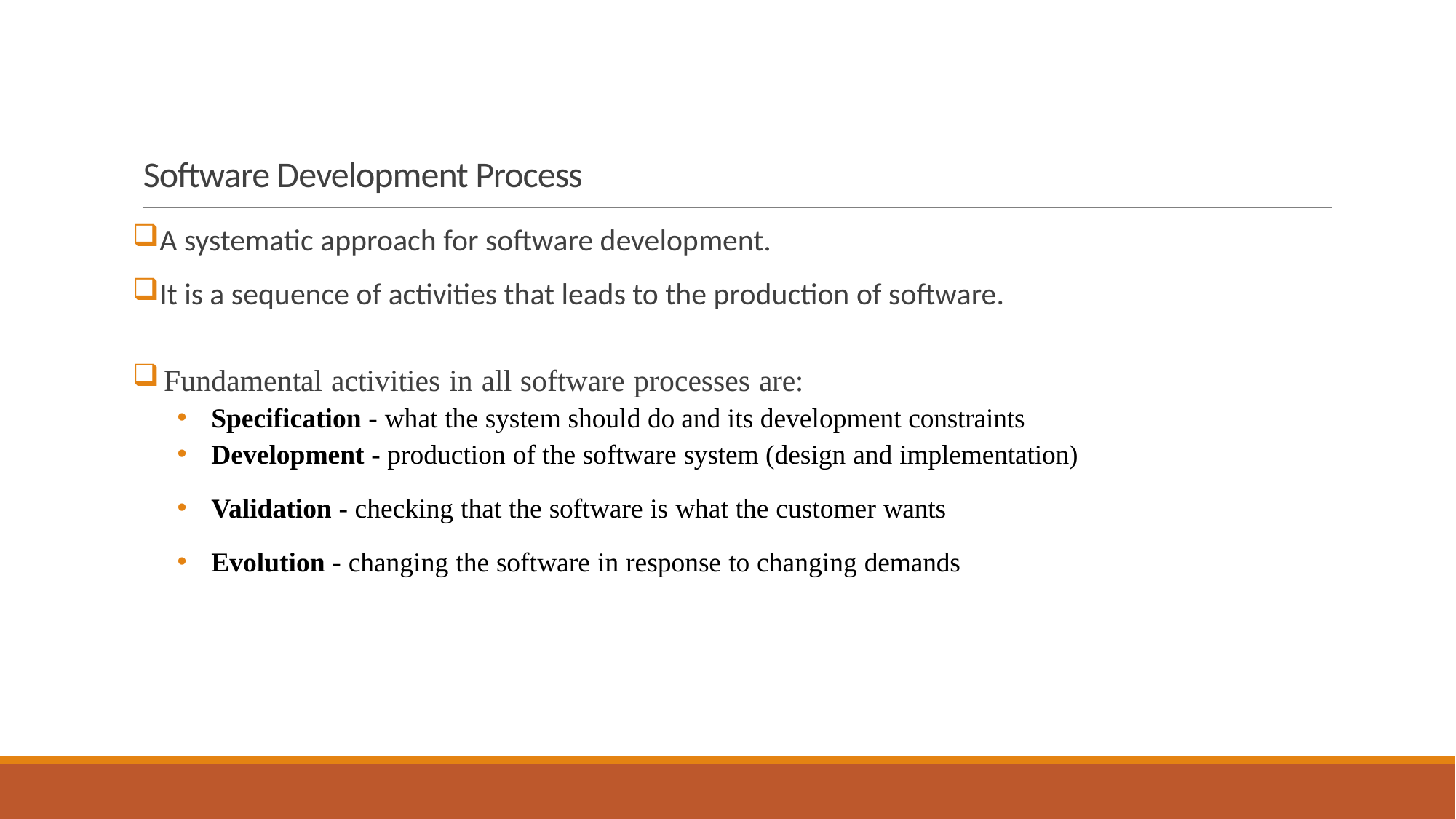

# Software Development Process
A systematic approach for software development.
It is a sequence of activities that leads to the production of software.
Fundamental activities in all software processes are:
Specification - what the system should do and its development constraints
Development - production of the software system (design and implementation)
Validation - checking that the software is what the customer wants
Evolution - changing the software in response to changing demands